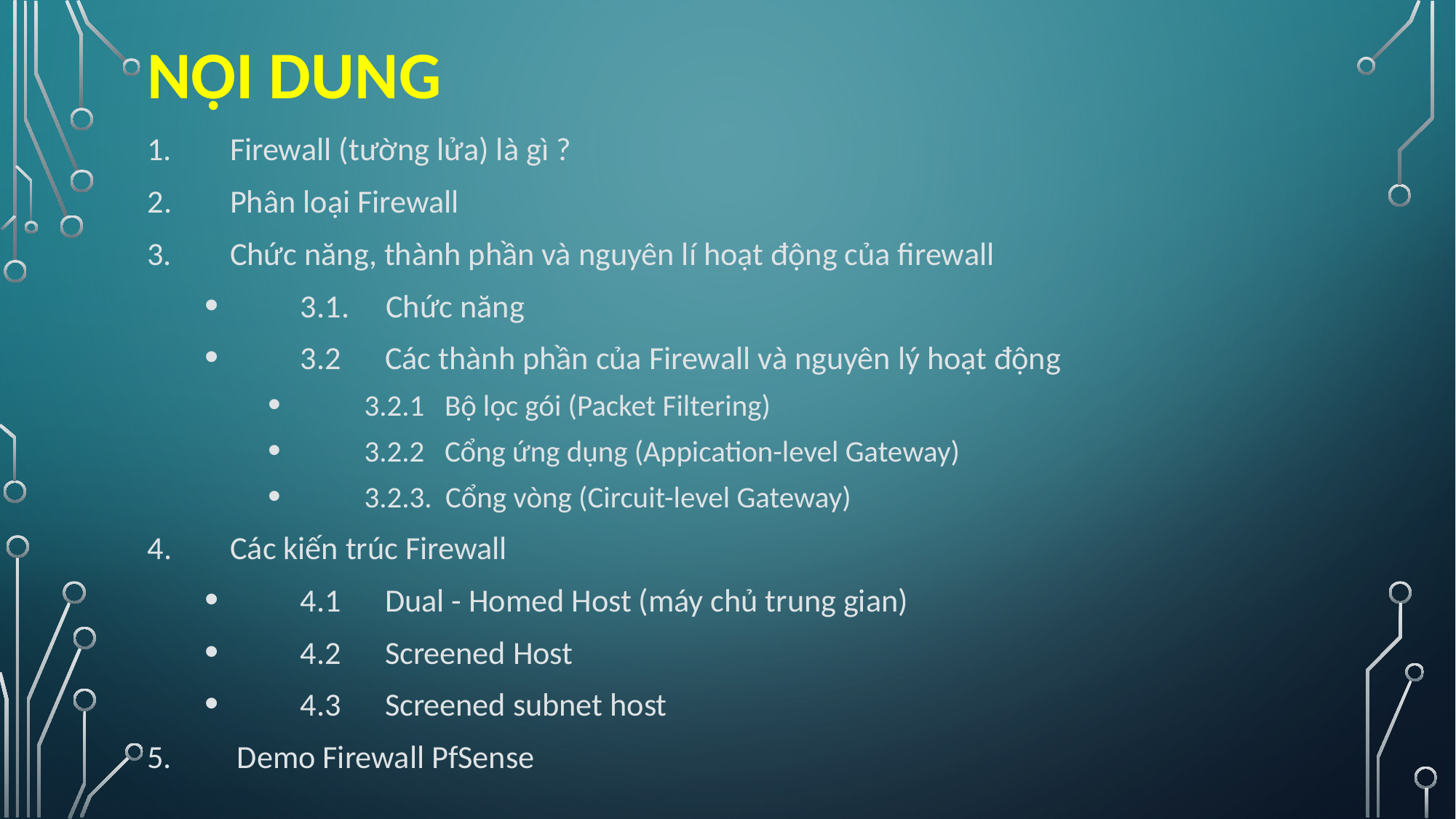

# NỘI DUNG
1.        Firewall (tường lửa) là gì ?
2.        Phân loại Firewall
3.        Chức năng, thành phần và nguyên lí hoạt động của firewall
3.1.     Chức năng
3.2      Các thành phần của Firewall và nguyên lý hoạt động
3.2.1   Bộ lọc gói (Packet Filtering)
3.2.2   Cổng ứng dụng (Appication-level Gateway)
3.2.3.  Cổng vòng (Circuit-level Gateway)
4.        Các kiến trúc Firewall
4.1      Dual - Homed Host (máy chủ trung gian)
4.2      Screened Host
4.3      Screened subnet host
5.         Demo Firewall PfSense